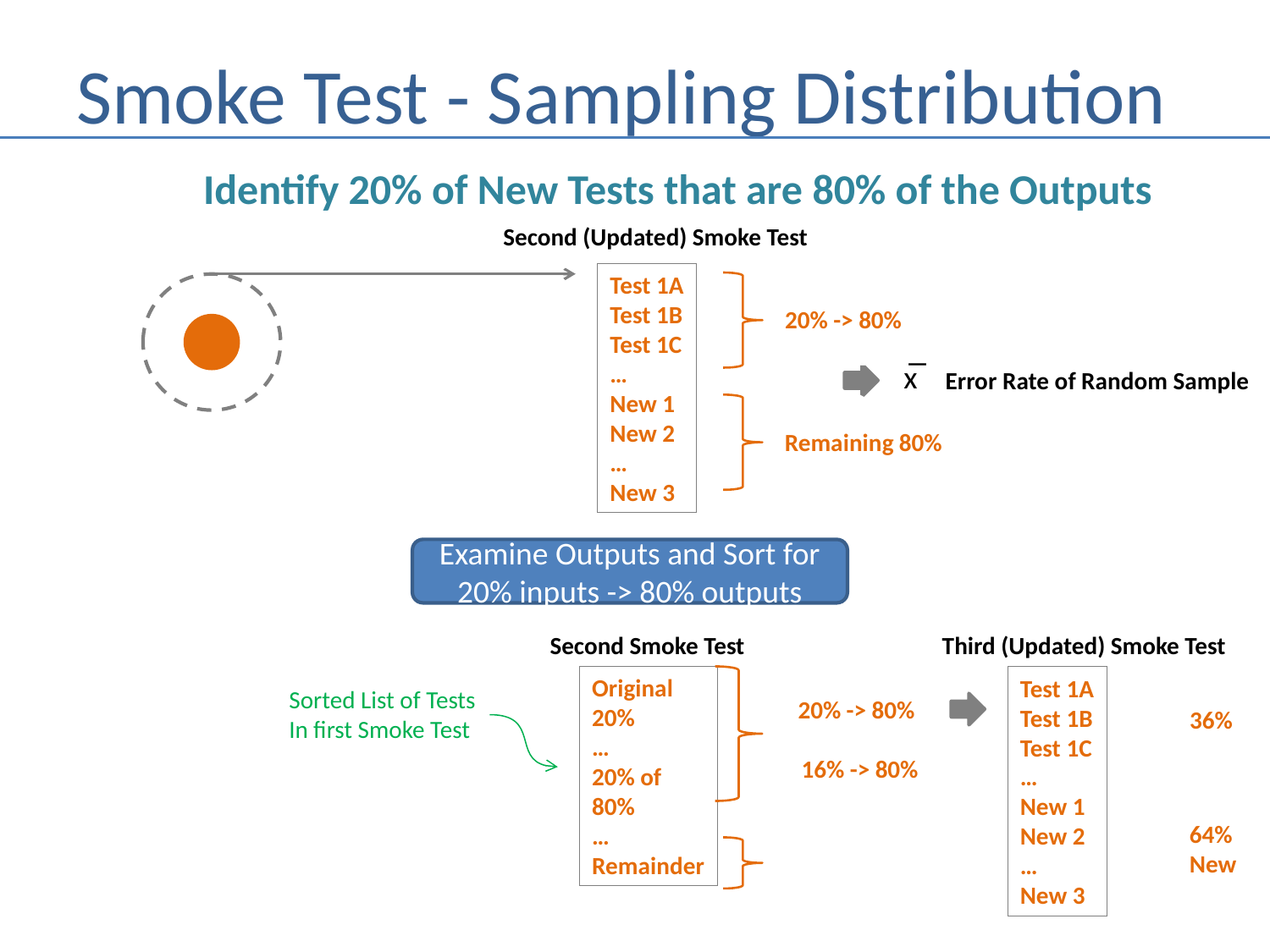

# Smoke Test - Sampling Distribution
Identify 20% of New Tests that are 80% of the Outputs
Second (Updated) Smoke Test
Test 1A
Test 1B
Test 1C
…
New 1
New 2
…
New 3

20% -> 80%

 x̅
Error Rate of Random Sample
->

Remaining 80%
Examine Outputs and Sort for 20% inputs -> 80% outputs
Third (Updated) Smoke Test
Second Smoke Test

Original
20%
…
20% of
80%
…
Remainder
Test 1A
Test 1B
Test 1C
…
New 1
New 2
…
New 3
Sorted List of Tests
In first Smoke Test
20% -> 80%

36%
16% -> 80%
64%
New